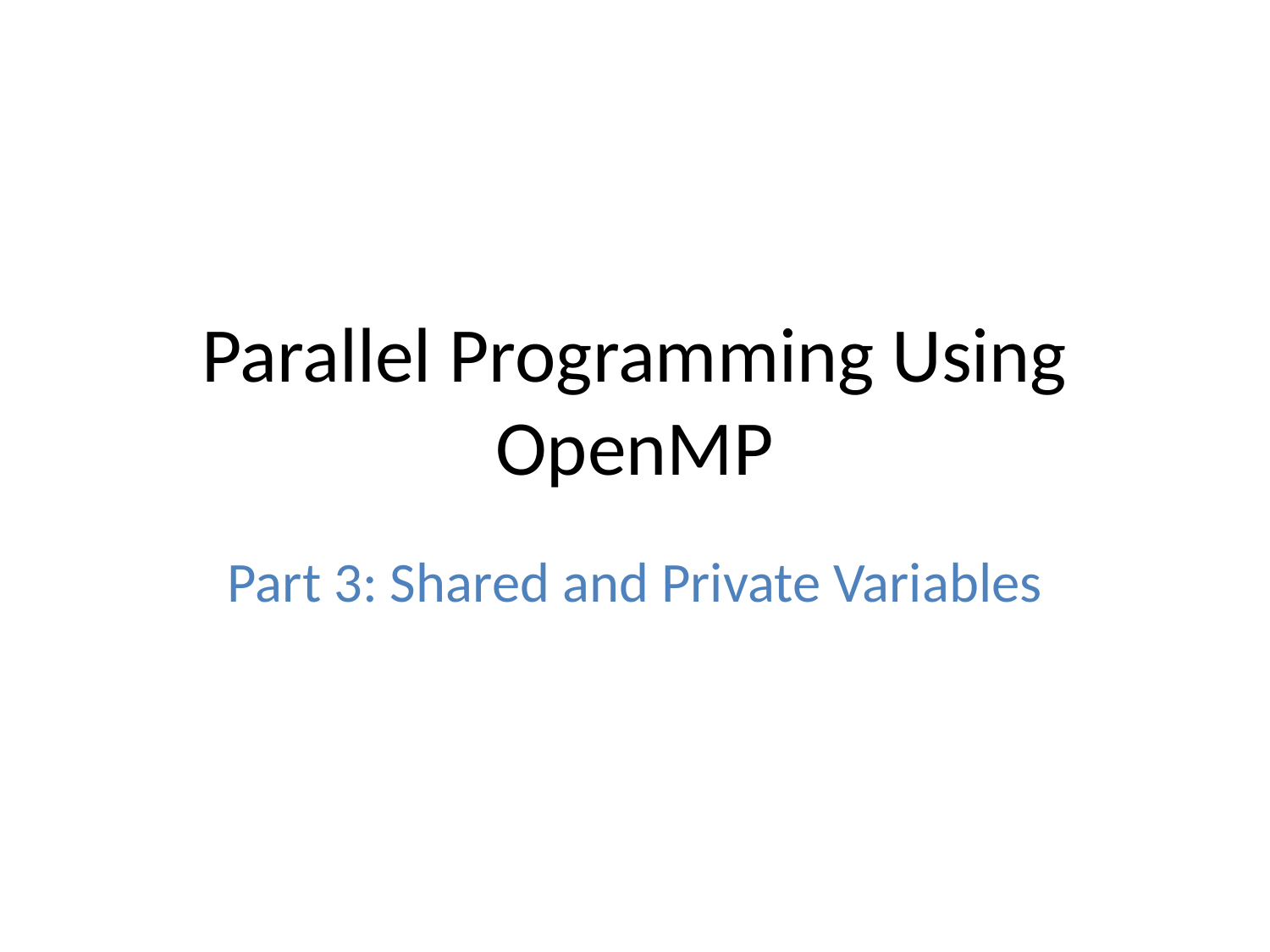

# Parallel Programming Using OpenMP
Part 3: Shared and Private Variables